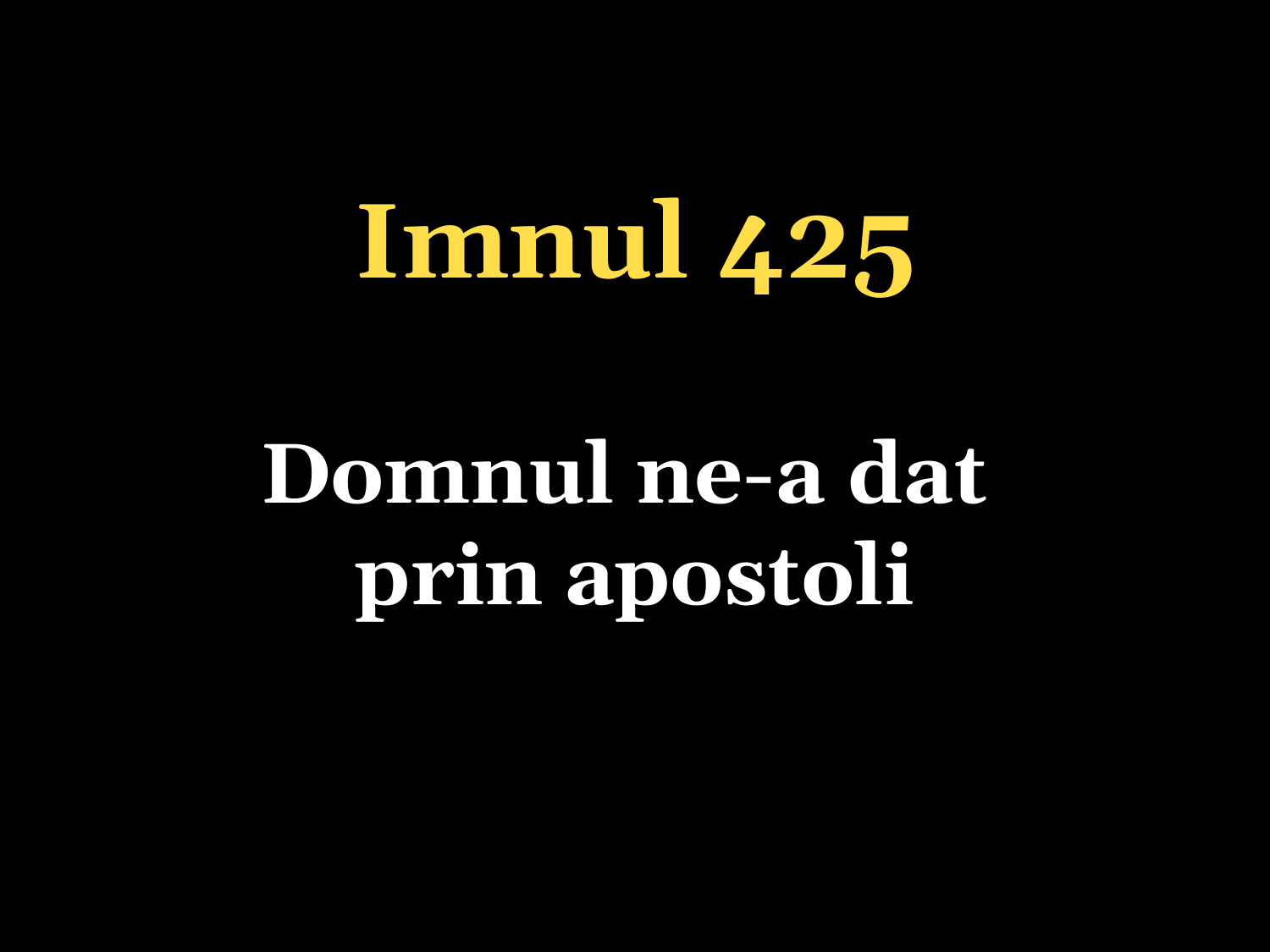

Imnul 425
Domnul ne-a dat
prin apostoli